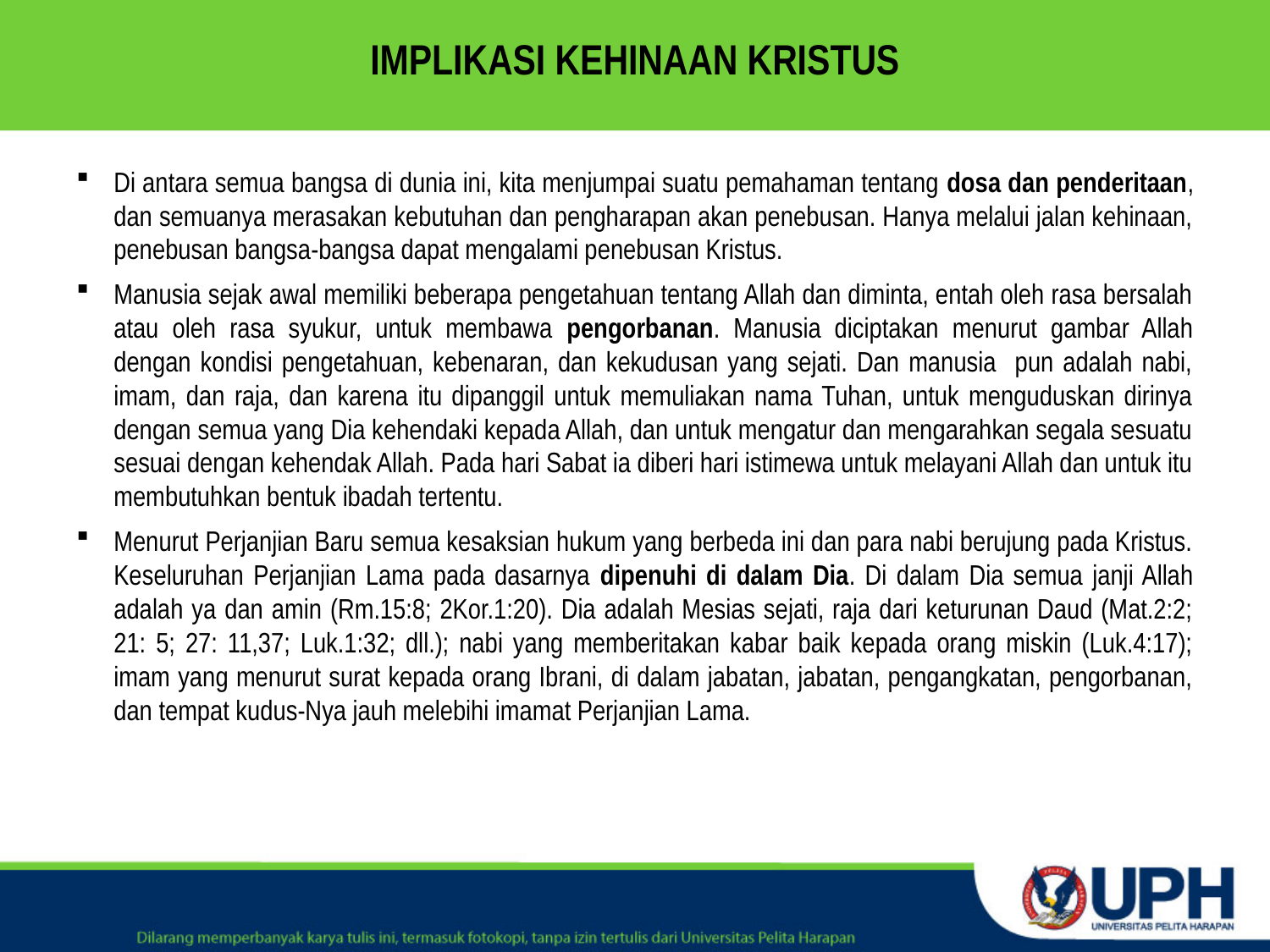

# IMPLIKASI KEHINAAN KRISTUS
Di antara semua bangsa di dunia ini, kita menjumpai suatu pemahaman tentang dosa dan penderitaan, dan semuanya merasakan kebutuhan dan pengharapan akan penebusan. Hanya melalui jalan kehinaan, penebusan bangsa-bangsa dapat mengalami penebusan Kristus.
Manusia sejak awal memiliki beberapa pengetahuan tentang Allah dan diminta, entah oleh rasa bersalah atau oleh rasa syukur, untuk membawa pengorbanan. Manusia diciptakan menurut gambar Allah dengan kondisi pengetahuan, kebenaran, dan kekudusan yang sejati. Dan manusia  pun adalah nabi, imam, dan raja, dan karena itu dipanggil untuk memuliakan nama Tuhan, untuk menguduskan dirinya dengan semua yang Dia kehendaki kepada Allah, dan untuk mengatur dan mengarahkan segala sesuatu sesuai dengan kehendak Allah. Pada hari Sabat ia diberi hari istimewa untuk melayani Allah dan untuk itu membutuhkan bentuk ibadah tertentu.
Menurut Perjanjian Baru semua kesaksian hukum yang berbeda ini dan para nabi berujung pada Kristus. Keseluruhan Perjanjian Lama pada dasarnya dipenuhi di dalam Dia. Di dalam Dia semua janji Allah adalah ya dan amin (Rm.15:8; 2Kor.1:20). Dia adalah Mesias sejati, raja dari keturunan Daud (Mat.2:2; 21: 5; 27: 11,37; Luk.1:32; dll.); nabi yang memberitakan kabar baik kepada orang miskin (Luk.4:17); imam yang menurut surat kepada orang Ibrani, di dalam jabatan, jabatan, pengangkatan, pengorbanan, dan tempat kudus-Nya jauh melebihi imamat Perjanjian Lama.